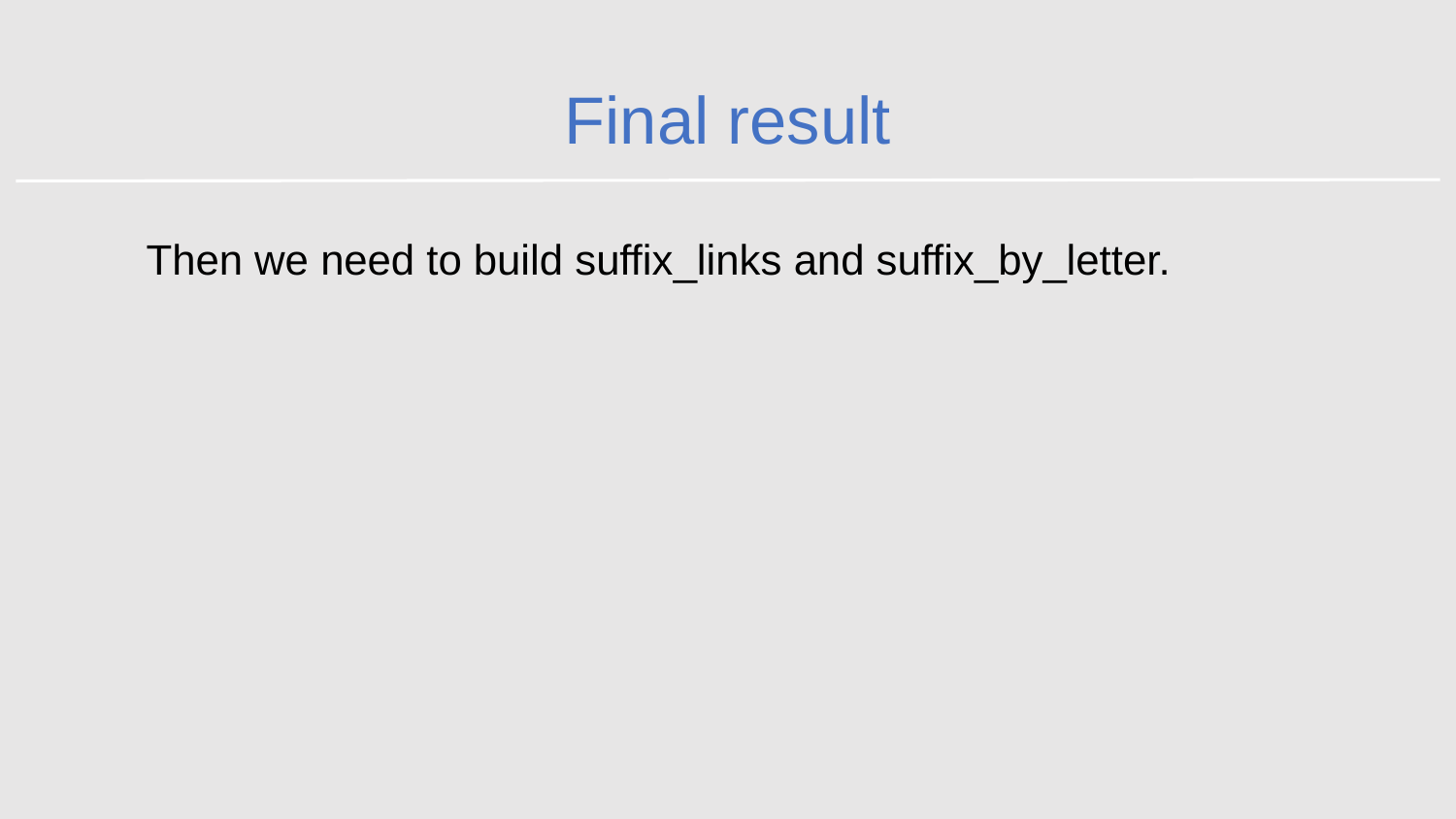

# Final result
Then we need to build suffix_links and suffix_by_letter.